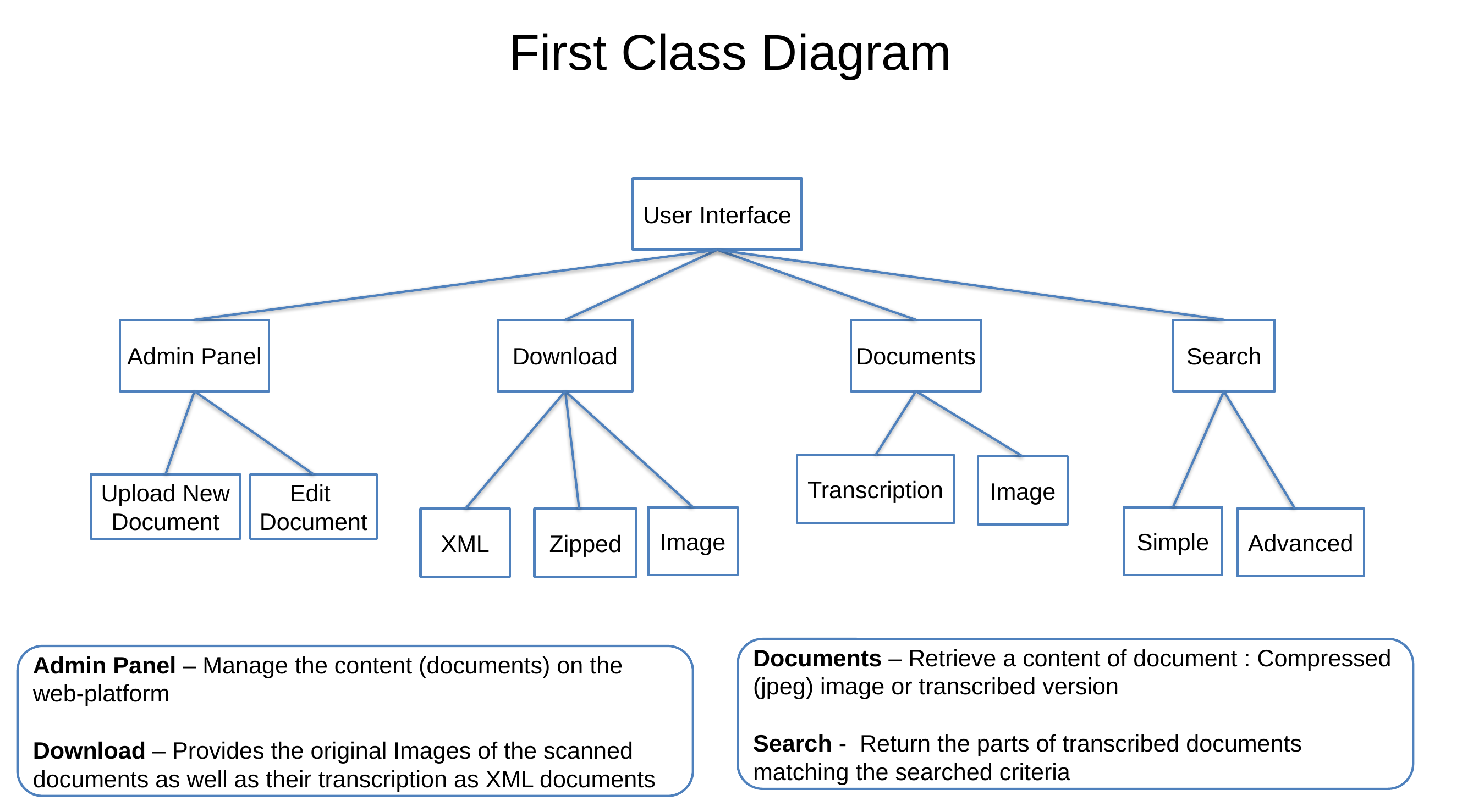

First Class Diagram
User Interface

Admin Panel
Download
Documents
Search

Transcription
Image
Upload New
Document
Edit
Document
Image
Simple
Advanced
XML
Zipped
Documents – Retrieve a content of document : Compressed (jpeg) image or transcribed version

Search -  Return the parts of transcribed documents matching the searched criteria
Admin Panel – Manage the content (documents) on the web-platform

Download – Provides the original Images of the scanned documents as well as their transcription as XML documents